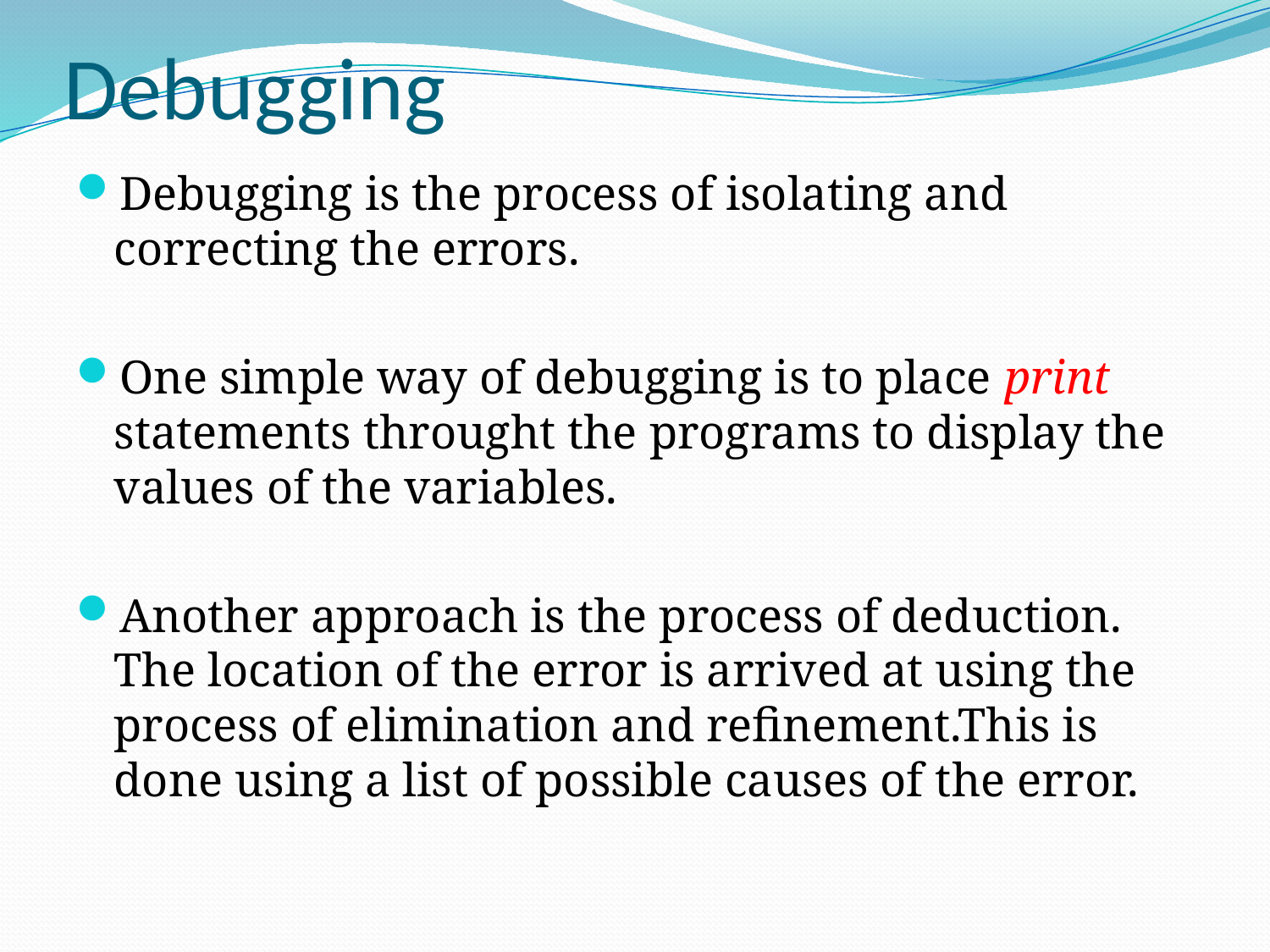

# Debugging
Debugging is the process of isolating and correcting the errors.

One simple way of debugging is to place print statements throught the programs to display the values of the variables.

Another approach is the process of deduction. The location of the error is arrived at using the process of elimination and refinement.This is done using a list of possible causes of the error.